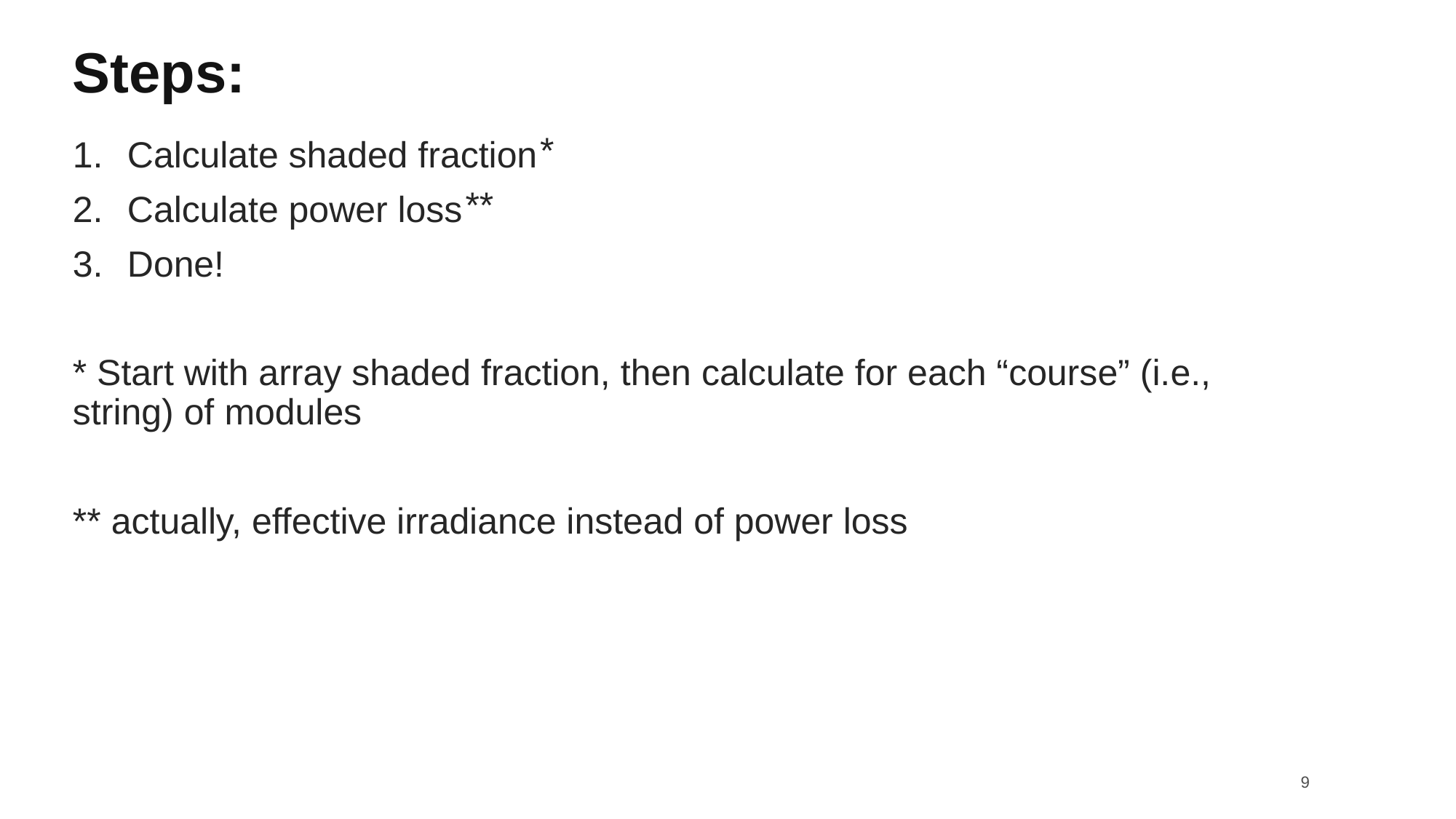

# Steps:
*
Calculate shaded fraction
Calculate power loss
Done!

* Start with array shaded fraction, then calculate for each “course” (i.e., string) of modules

** actually, effective irradiance instead of power loss
**